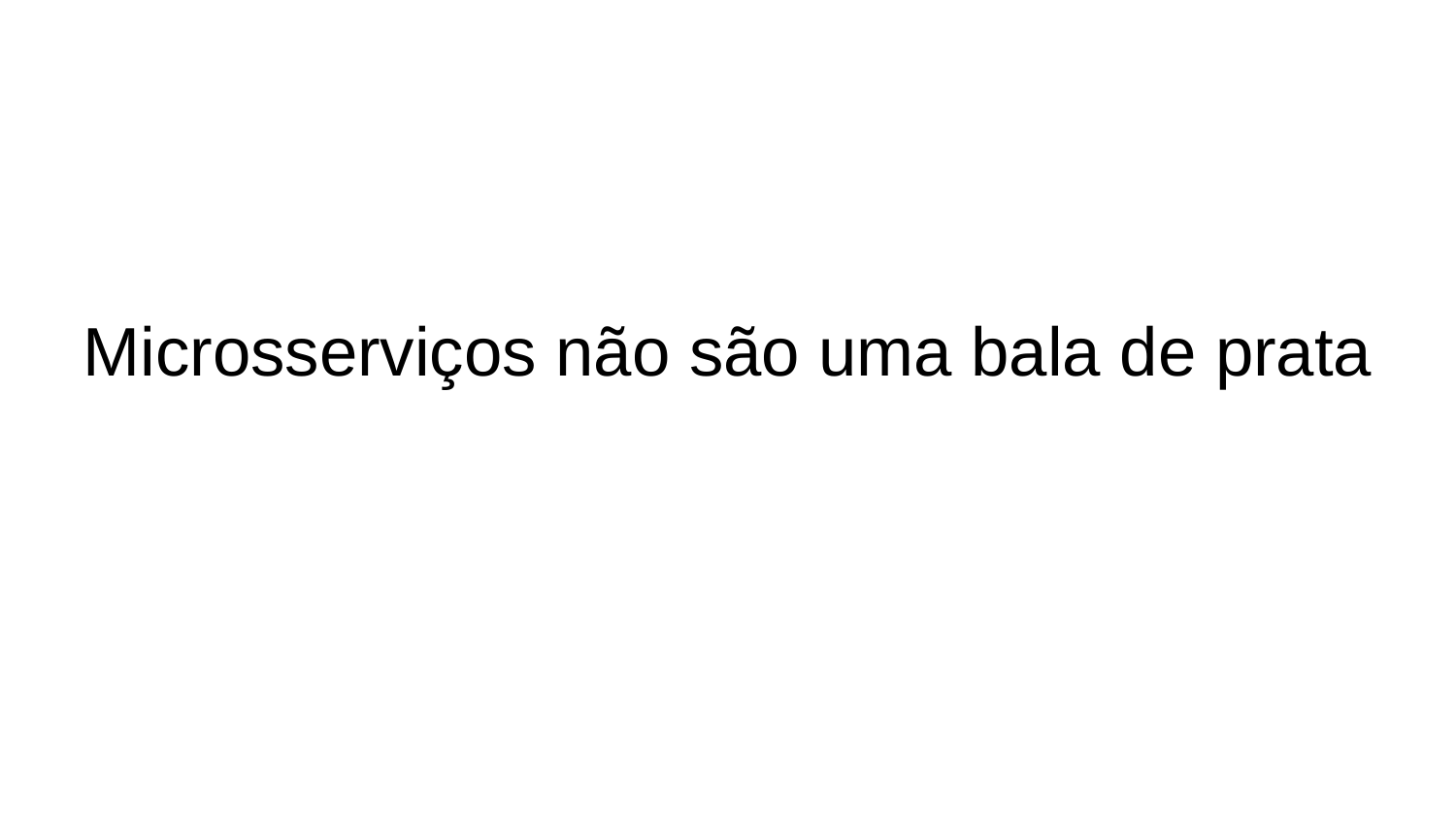

# Microsserviços não são uma bala de prata